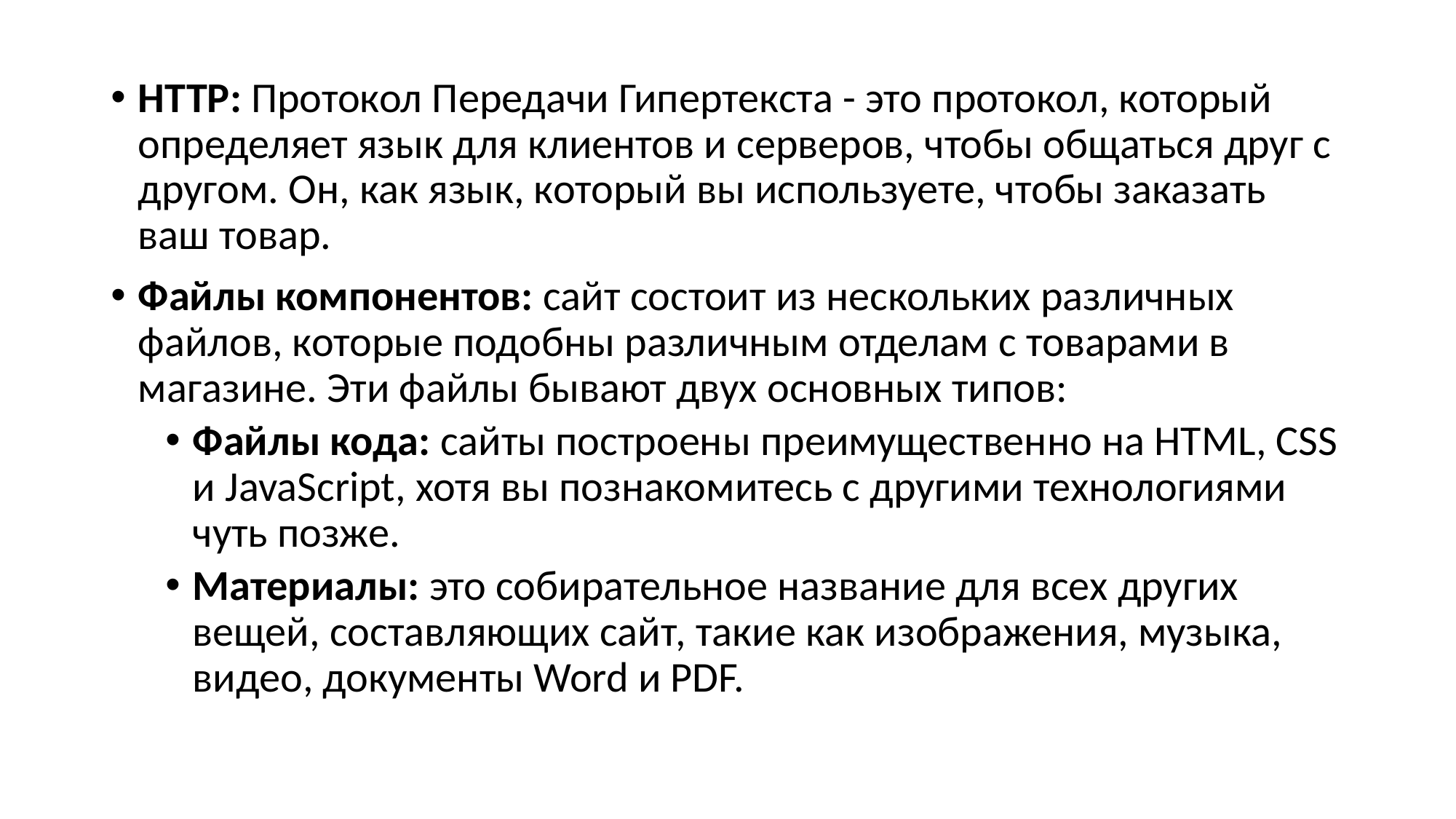

HTTP: Протокол Передачи Гипертекста - это протокол, который определяет язык для клиентов и серверов, чтобы общаться друг с другом. Он, как язык, который вы используете, чтобы заказать ваш товар.
Файлы компонентов: сайт состоит из нескольких различных файлов, которые подобны различным отделам с товарами в магазине. Эти файлы бывают двух основных типов:
Файлы кода: сайты построены преимущественно на HTML, CSS и JavaScript, хотя вы познакомитесь с другими технологиями чуть позже.
Материалы: это собирательное название для всех других вещей, составляющих сайт, такие как изображения, музыка, видео, документы Word и PDF.